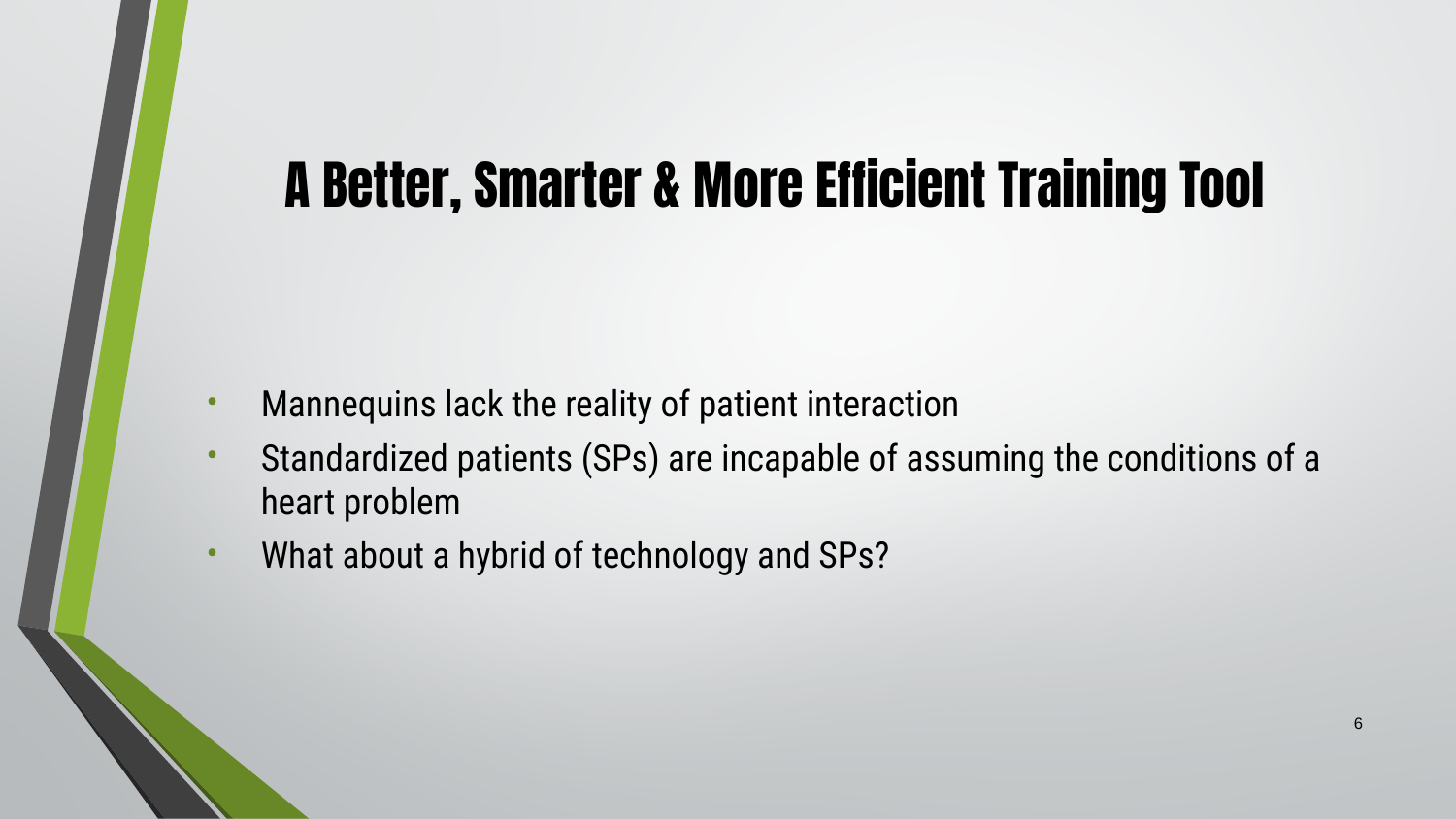

# A Better, Smarter & More Efficient Training Tool
Mannequins lack the reality of patient interaction
Standardized patients (SPs) are incapable of assuming the conditions of a heart problem
What about a hybrid of technology and SPs?

6